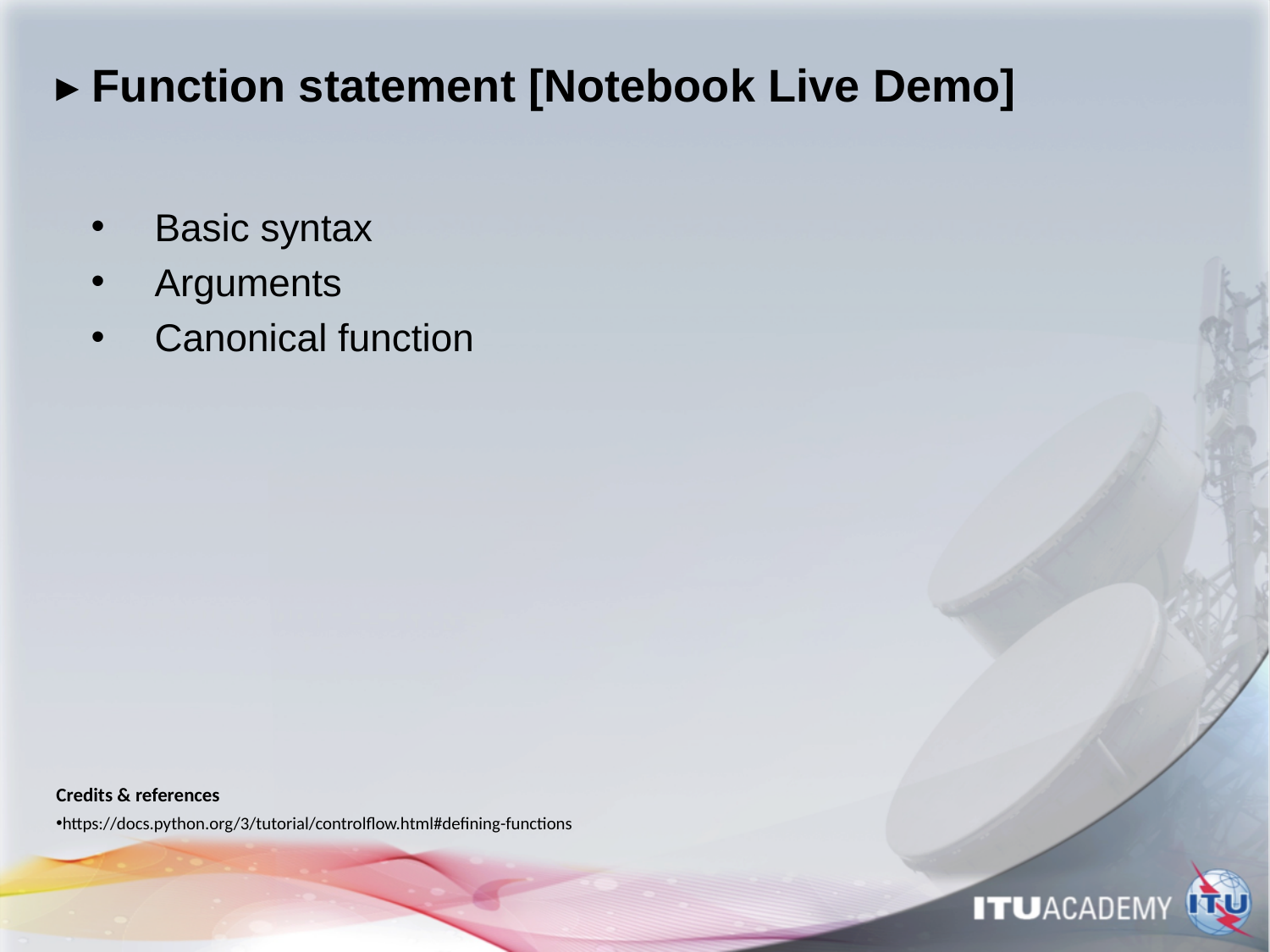

# ▸ Function statement [Notebook Live Demo]
Basic syntax
Arguments
Canonical function
Credits & references
https://docs.python.org/3/tutorial/controlflow.html#defining-functions